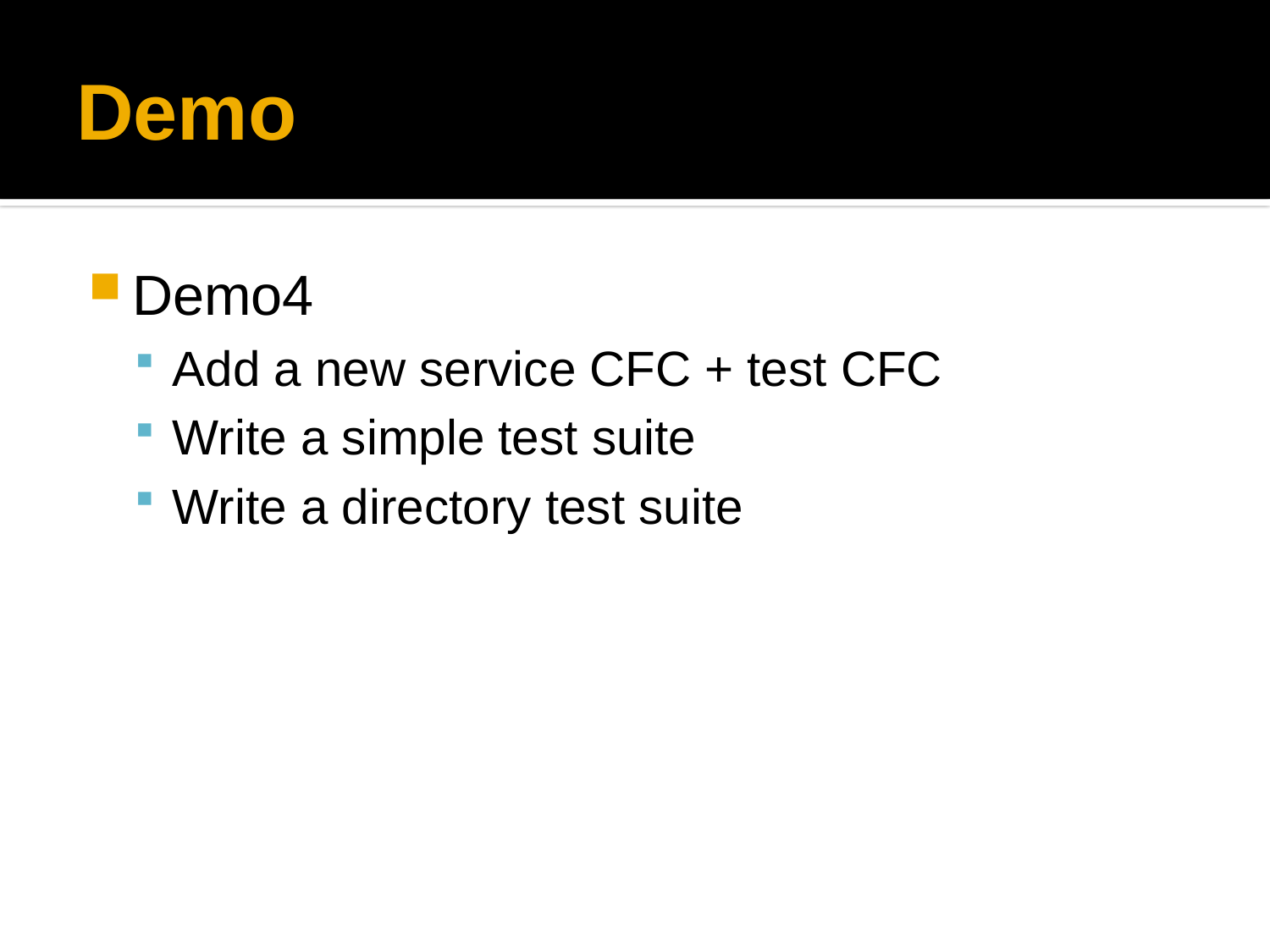

# Demo
Demo4
Add a new service CFC + test CFC
Write a simple test suite
Write a directory test suite